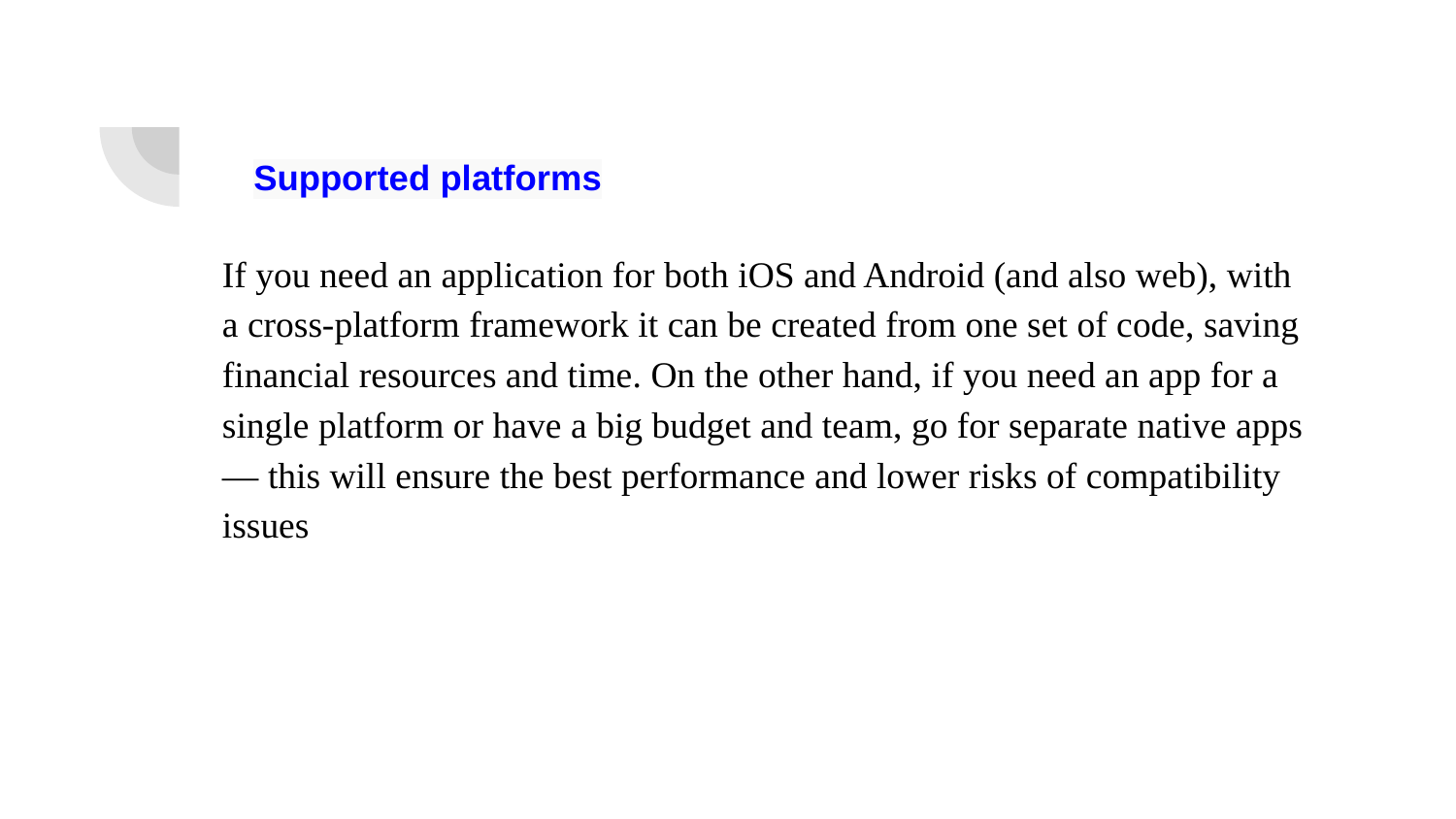

# Supported platforms

If you need an application for both iOS and Android (and also web), with a cross-platform framework it can be created from one set of code, saving financial resources and time. On the other hand, if you need an app for a single platform or have a big budget and team, go for separate native apps — this will ensure the best performance and lower risks of compatibility issues